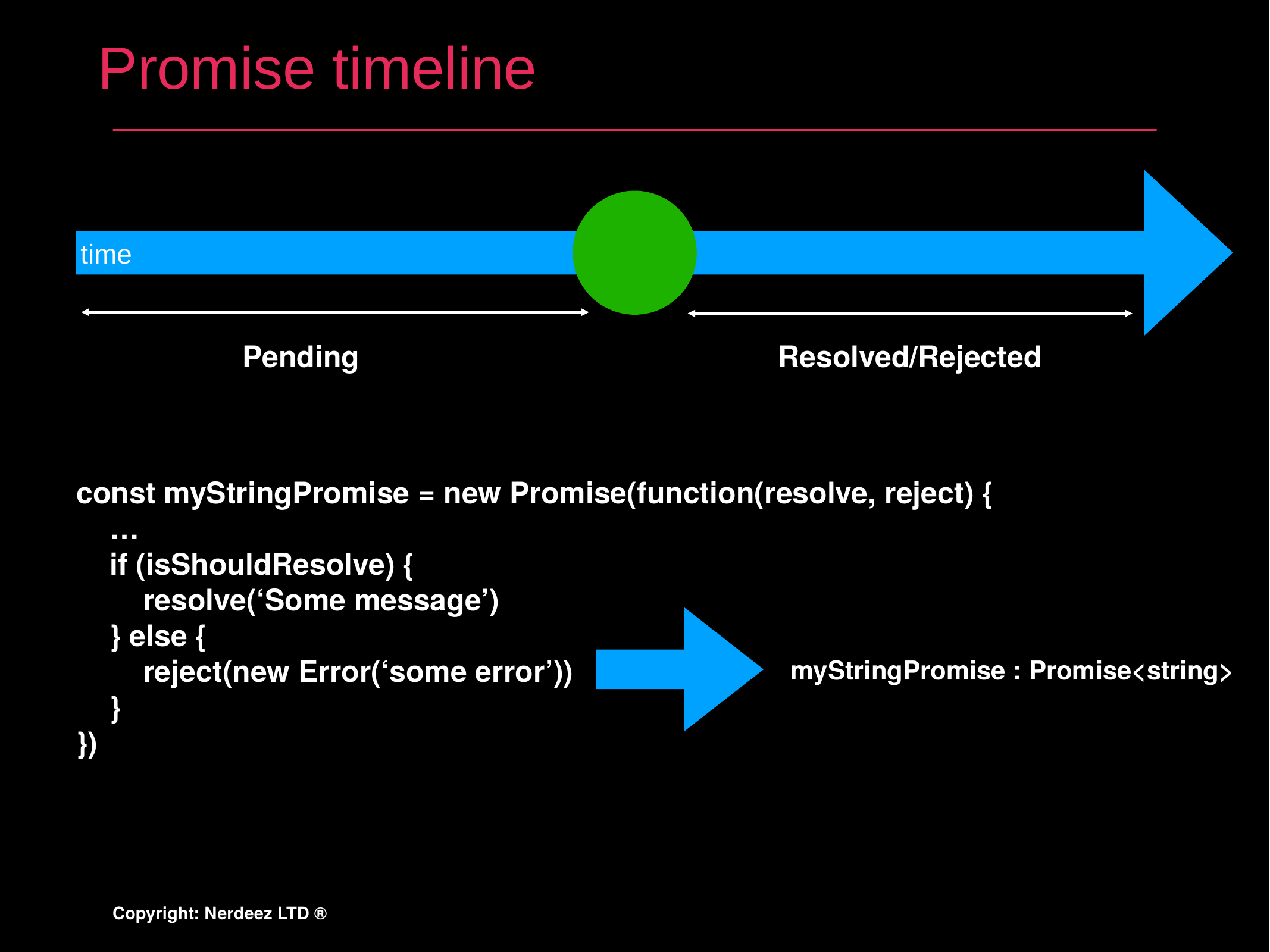

# Promise timeline

time

Pending
Resolved/Rejected
const myStringPromise = new Promise(function(resolve, reject) {
    …
    if (isShouldResolve) {
        resolve(‘Some message’)
    } else {
        reject(new Error(‘some error’))
    }
})

myStringPromise : Promise<string>
Copyright: Nerdeez LTD ®